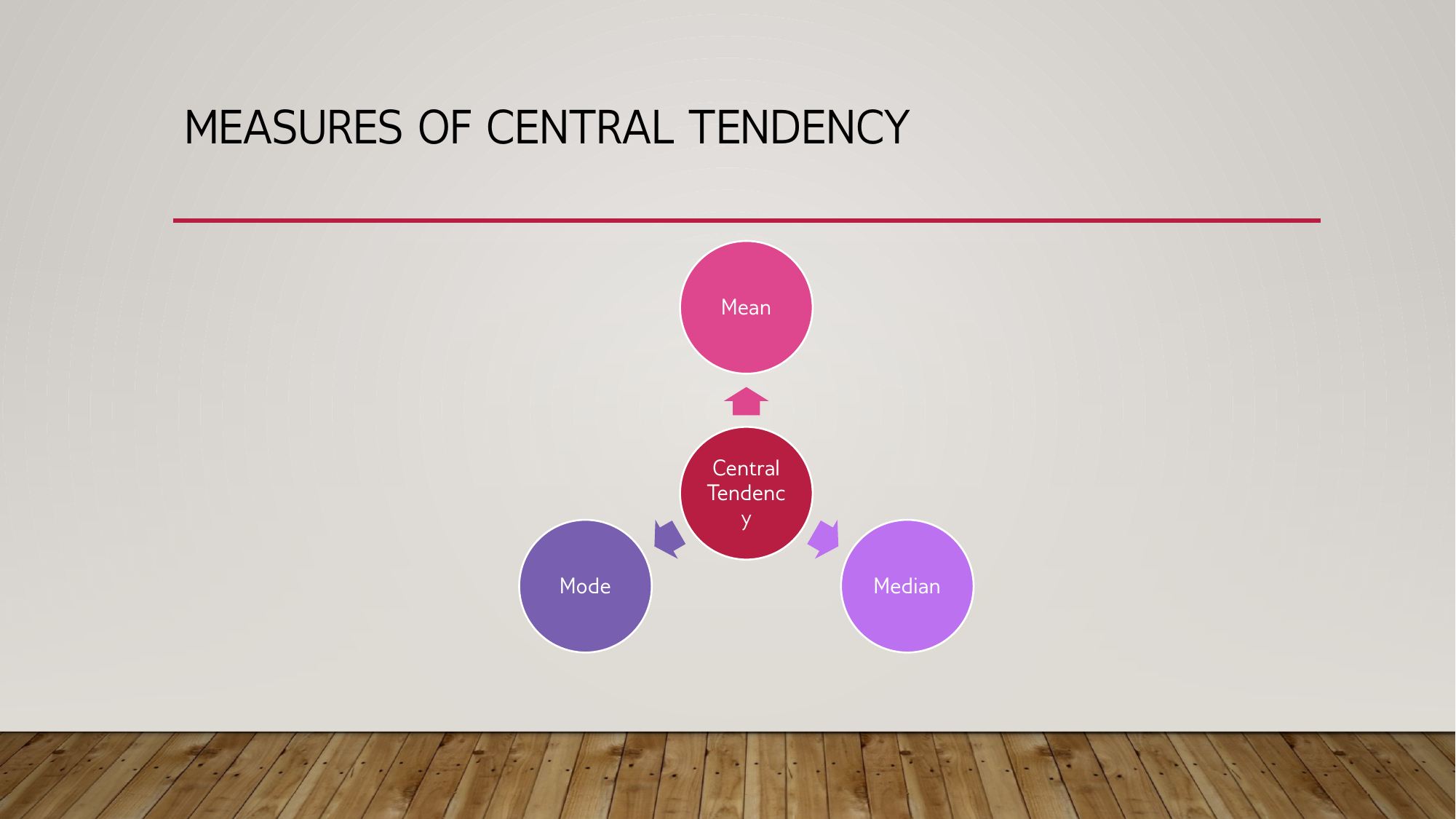

# Measures of Central Tendency
Central Tendency

Mean

Median

Mode